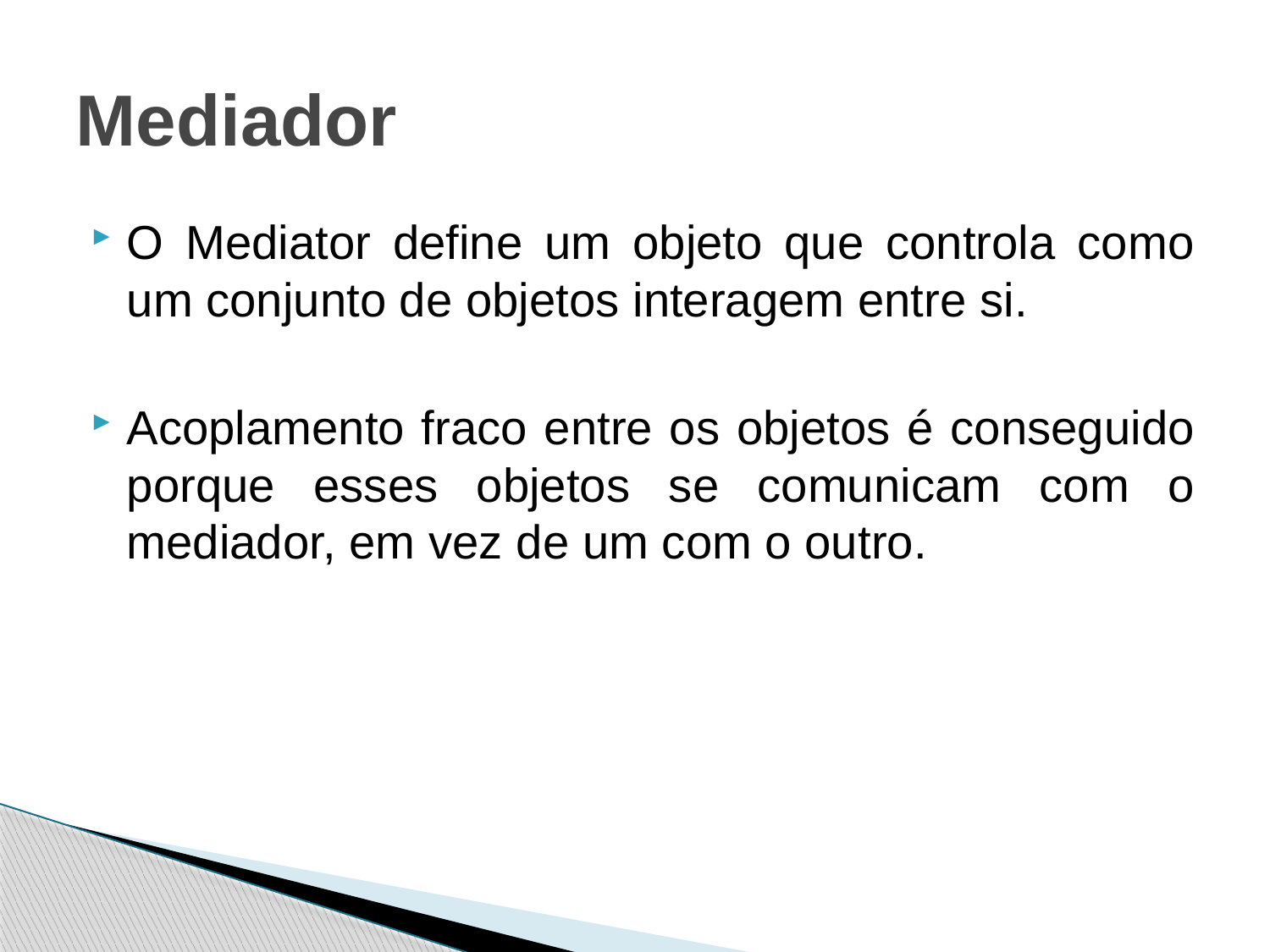

# Mediador
O Mediator define um objeto que controla como um conjunto de objetos interagem entre si.

Acoplamento fraco entre os objetos é conseguido porque esses objetos se comunicam com o mediador, em vez de um com o outro.